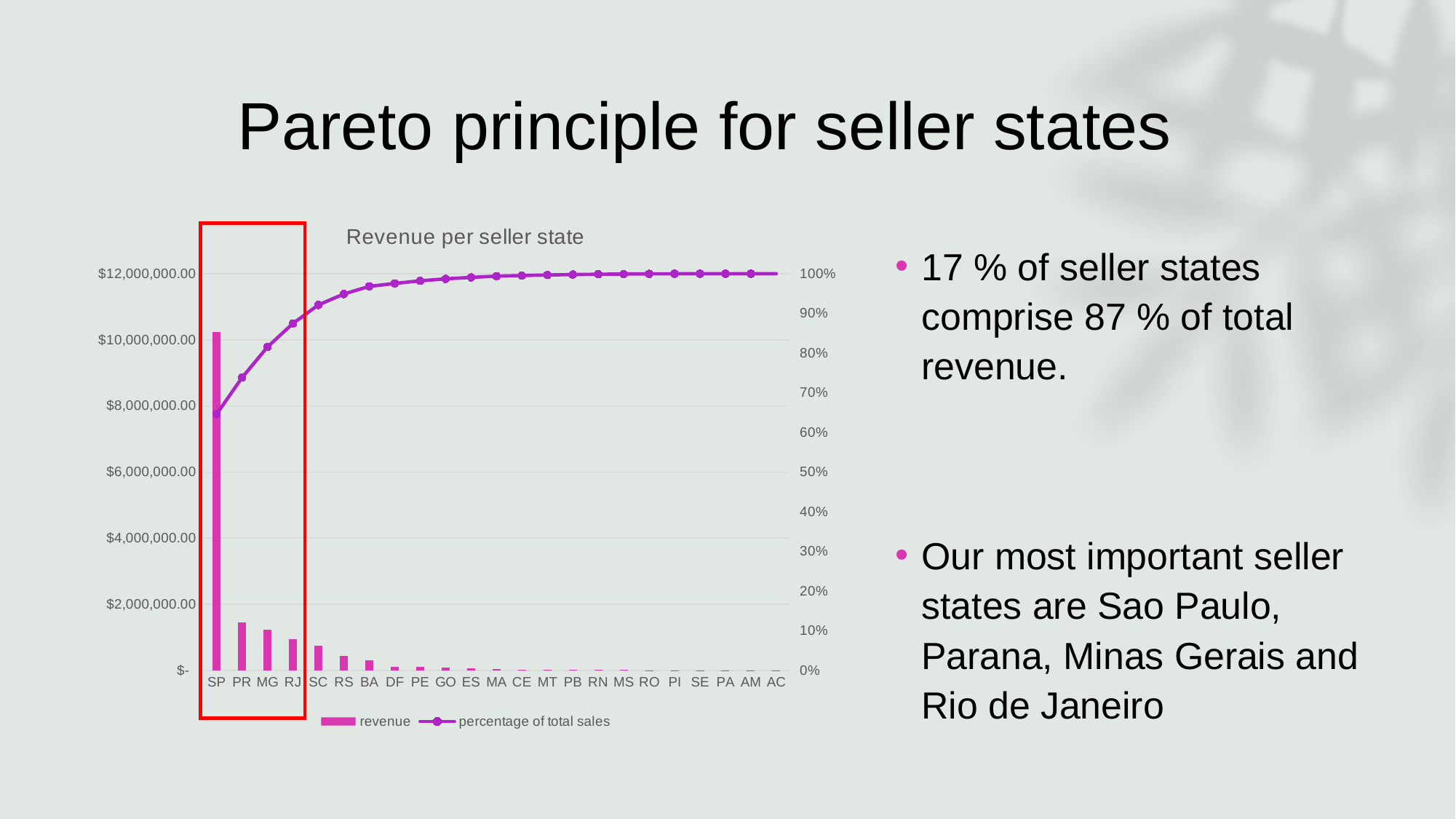

# Pareto principle for seller states

### Chart: Revenue per seller state

| Category | revenue | percentage of total sales |
|---|---|---|
| SP | 10235883.879999377 | 0.6460598657981289 |
| PR | 1458900.7299999988 | 0.7381415287875149 |
| MG | 1224159.7999999786 | 0.8154070121962129 |
| RJ | 937814.1199999981 | 0.8745991710379782 |
| SC | 738973.1299999988 | 0.921241052363839 |
| RS | 435802.63000000134 | 0.9487476743569258 |
| BA | 305262.24000000086 | 0.9680149583667605 |
| DF | 116243.53999999983 | 0.9753519198576037 |
| PE | 103886.31000000029 | 0.9819089281515341 |
| GO | 78964.71000000006 | 0.9868929559642247 |
| ES | 59860.73999999997 | 0.9906711955480619 |
| MA | 48550.239999999976 | 0.9937355485542695 |
| CE | 24600.47000000001 | 0.9952882602236376 |
| MT | 21702.449999999986 | 0.9966580571164967 |
| PB | 18584.15 | 0.9978310357860215 |
| RN | 11296.709999999995 | 0.9985440519780889 |
| MS | 9750.649999999998 | 0.9991594852620432 |
| RO | 5474.9800000000005 | 0.9995050504213902 |
| PI | 2965.3199999999997 | 0.9996922129824066 |
| SE | 1924.69 | 0.9998136939387833 |
| PA | 1393.11 | 0.999901623078093 |
| AM | 1258.8 | 0.9999810749523621 |
| AC | 299.84000000000003 | 1.0000000000000113 |
17 % of seller states comprise 87 % of total revenue.

Our most important seller states are Sao Paulo, Parana, Minas Gerais and Rio de Janeiro